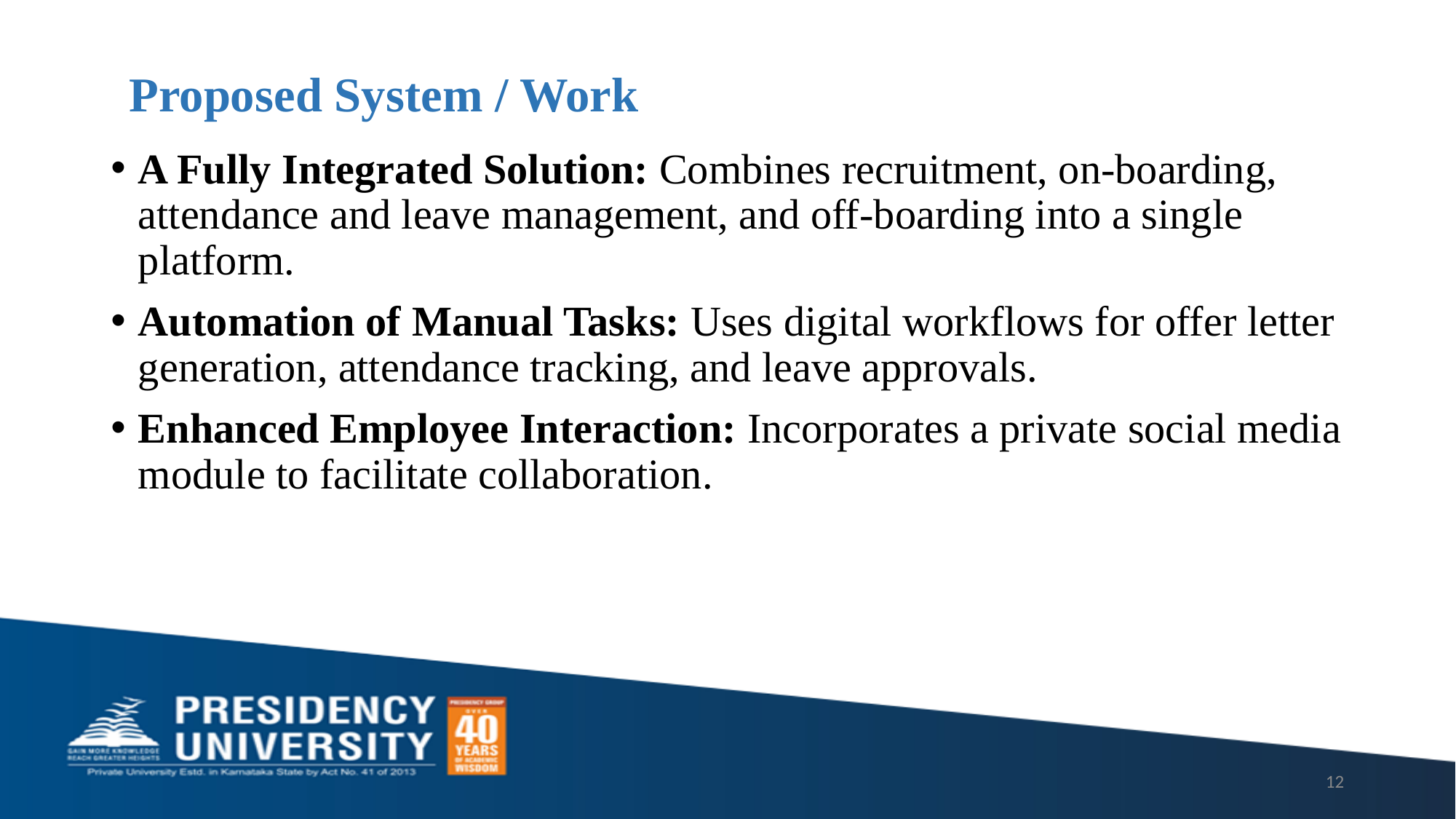

# Proposed System / Work
A Fully Integrated Solution: Combines recruitment, on-boarding, attendance and leave management, and off-boarding into a single platform.
Automation of Manual Tasks: Uses digital workflows for offer letter generation, attendance tracking, and leave approvals.
Enhanced Employee Interaction: Incorporates a private social media module to facilitate collaboration.
12